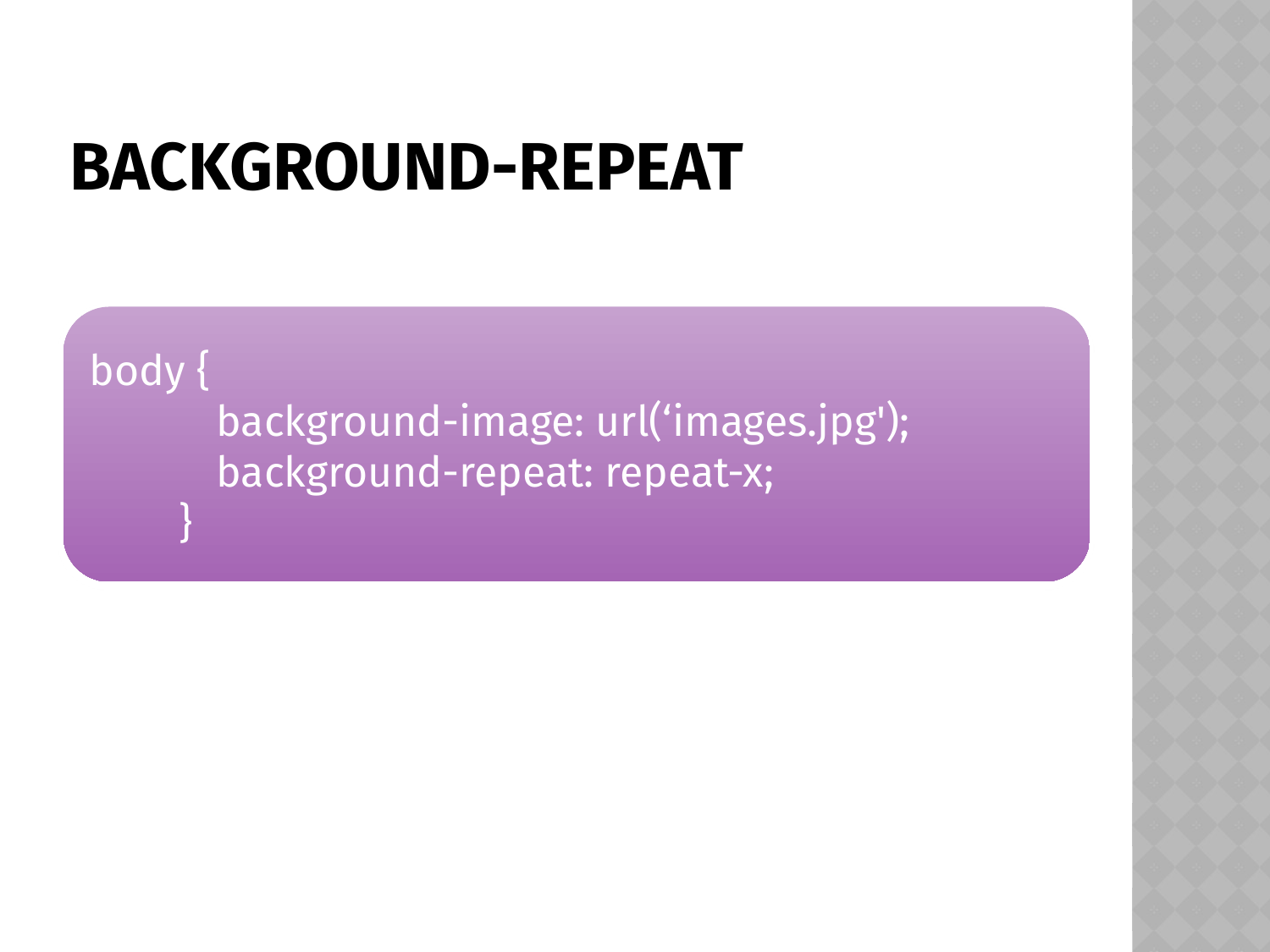

# background-repeat
body { 
	background-image: url(‘images.jpg'); 
	background-repeat: repeat-x;
        }